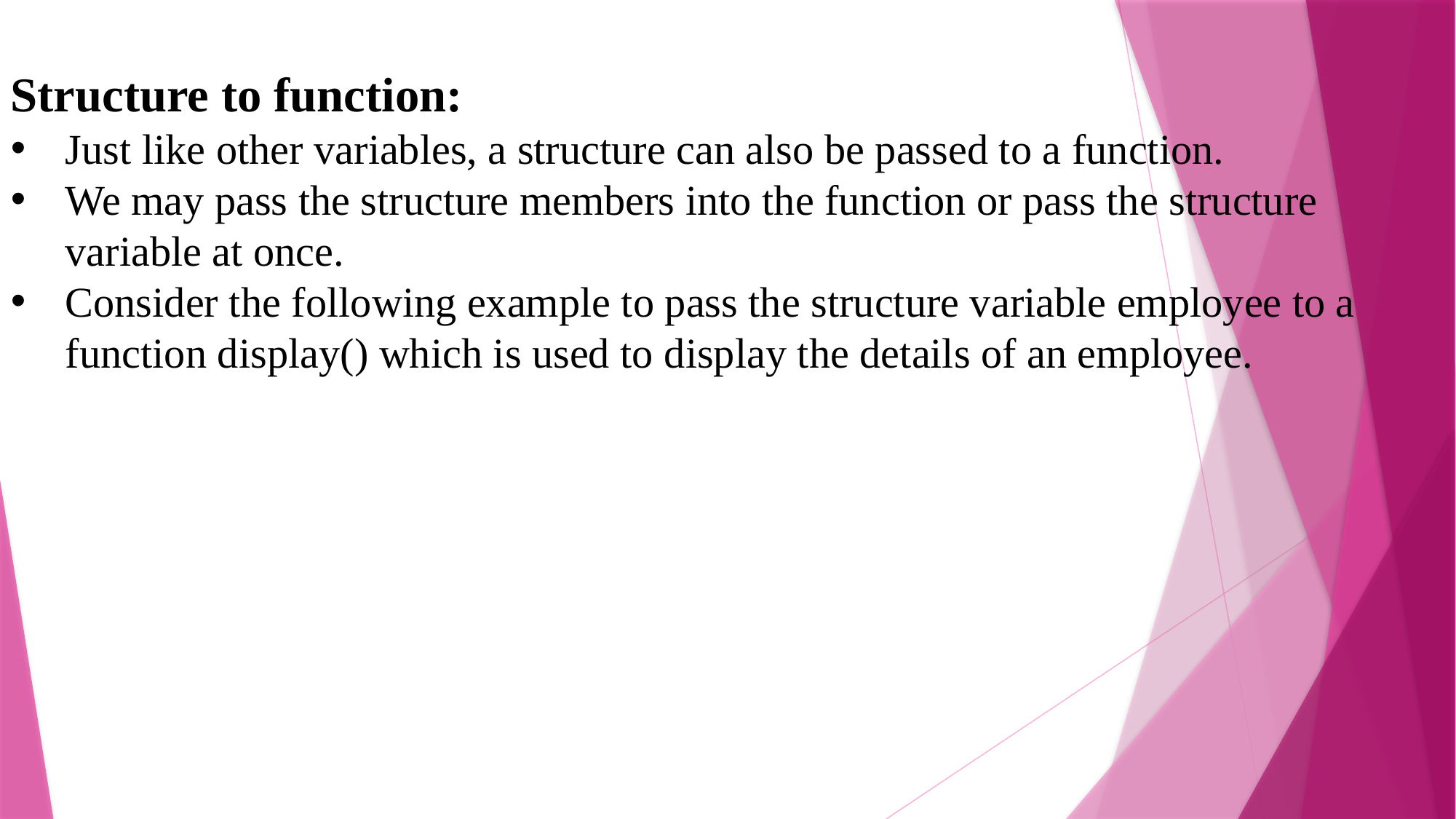

Structure to function:
Just like other variables, a structure can also be passed to a function.
We may pass the structure members into the function or pass the structure variable at once.
Consider the following example to pass the structure variable employee to a function display() which is used to display the details of an employee.